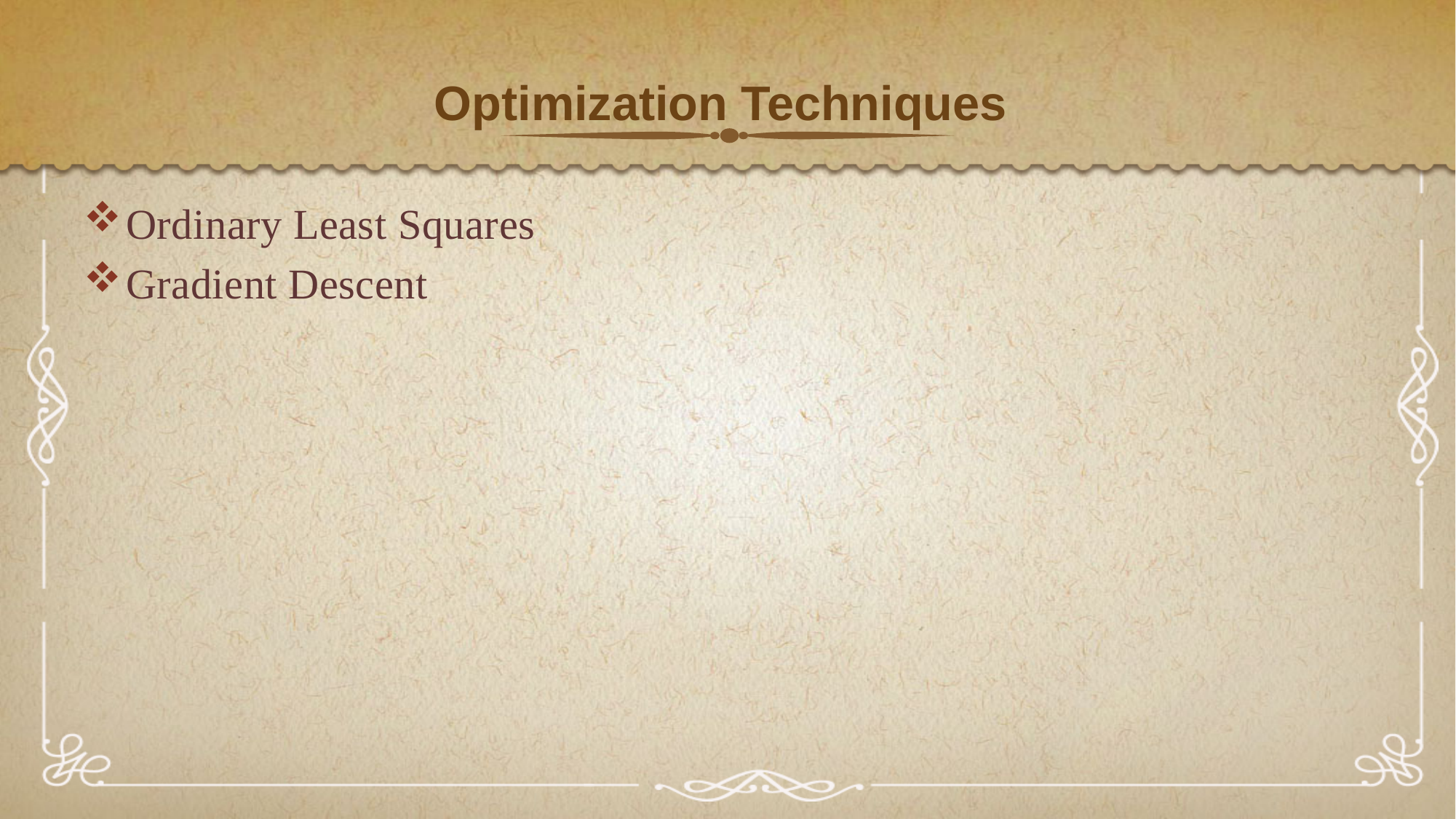

# Optimization Techniques
Ordinary Least Squares
Gradient Descent